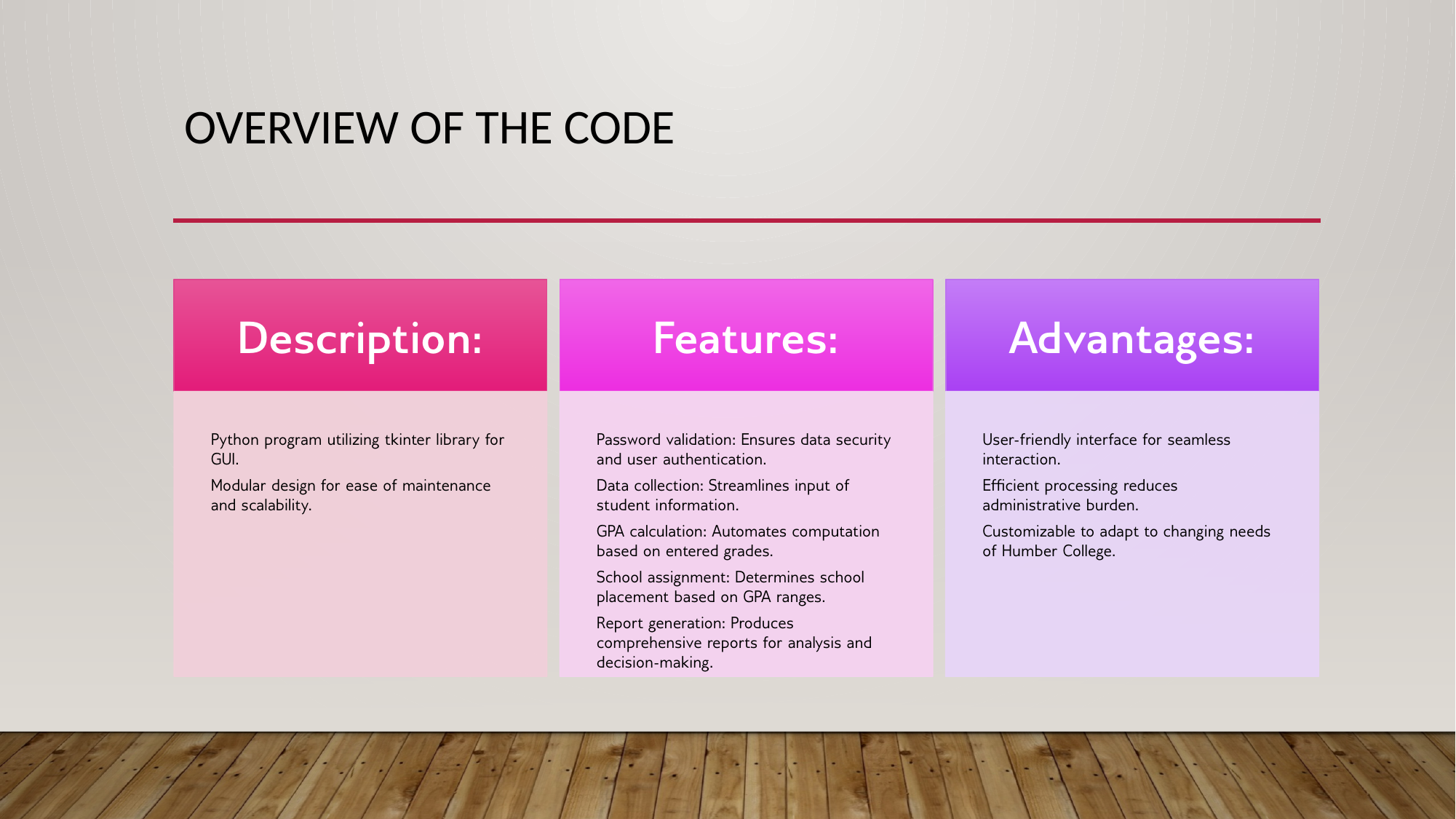

# Overview of the Code
Description:
Python program utilizing tkinter library for GUI.
Modular design for ease of maintenance and scalability.
Features:
Password validation: Ensures data security and user authentication.
Data collection: Streamlines input of student information.
GPA calculation: Automates computation based on entered grades.
School assignment: Determines school placement based on GPA ranges.
Report generation: Produces comprehensive reports for analysis and decision-making.
Advantages:
User-friendly interface for seamless interaction.
Efficient processing reduces administrative burden.
Customizable to adapt to changing needs of Humber College.